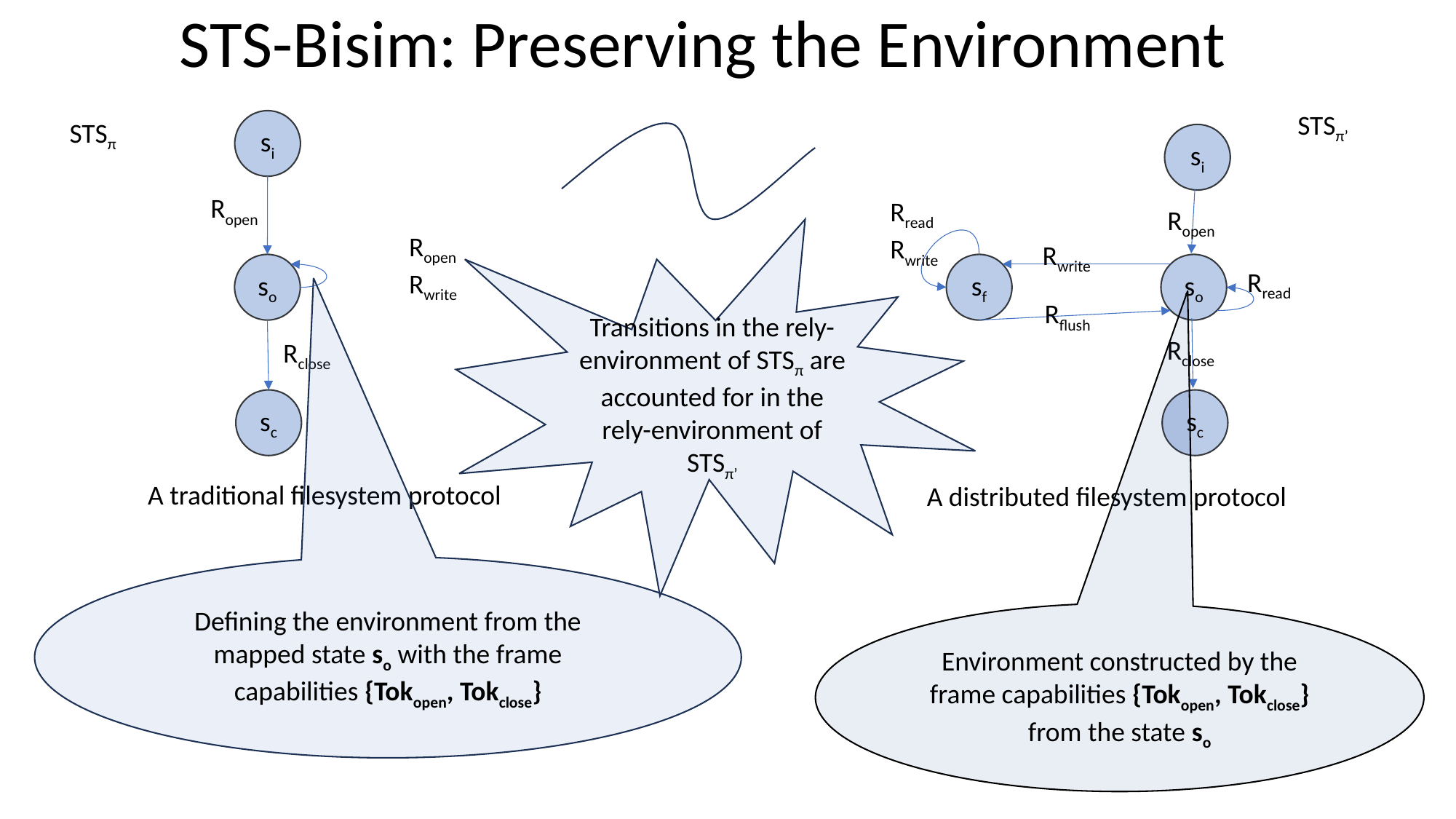

# STS-Bisim: Preserving the Environment
STSπ’
STSπ
si

si
Ropen

Rread
Rwrite
Ropen

Rwrite
Transitions in the rely-environment of STSπ are accounted for in the rely-environment of STSπ’
Ropen
Rwrite
so
sf
so

Rflush
Rread
Rclose
Rclose
sc
sc
A traditional filesystem protocol
A distributed filesystem protocol
Defining the environment from the mapped state so with the frame capabilities {Tokopen, Tokclose}
Environment constructed by the frame capabilities {Tokopen, Tokclose} from the state so